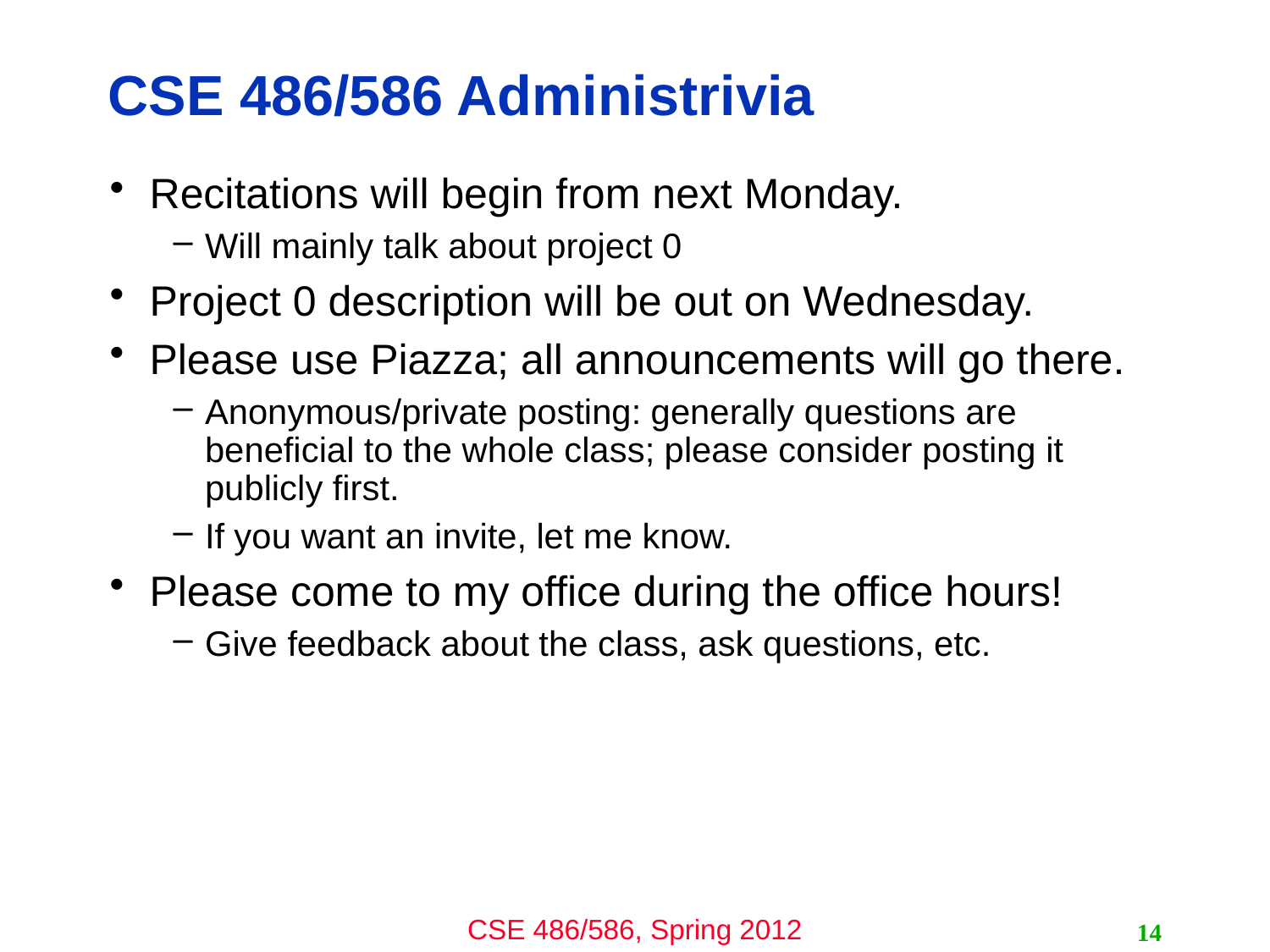

# CSE 486/586 Administrivia
Recitations will begin from next Monday.
Will mainly talk about project 0
Project 0 description will be out on Wednesday.
Please use Piazza; all announcements will go there.
Anonymous/private posting: generally questions are beneficial to the whole class; please consider posting it publicly first.
If you want an invite, let me know.
Please come to my office during the office hours!
Give feedback about the class, ask questions, etc.
14